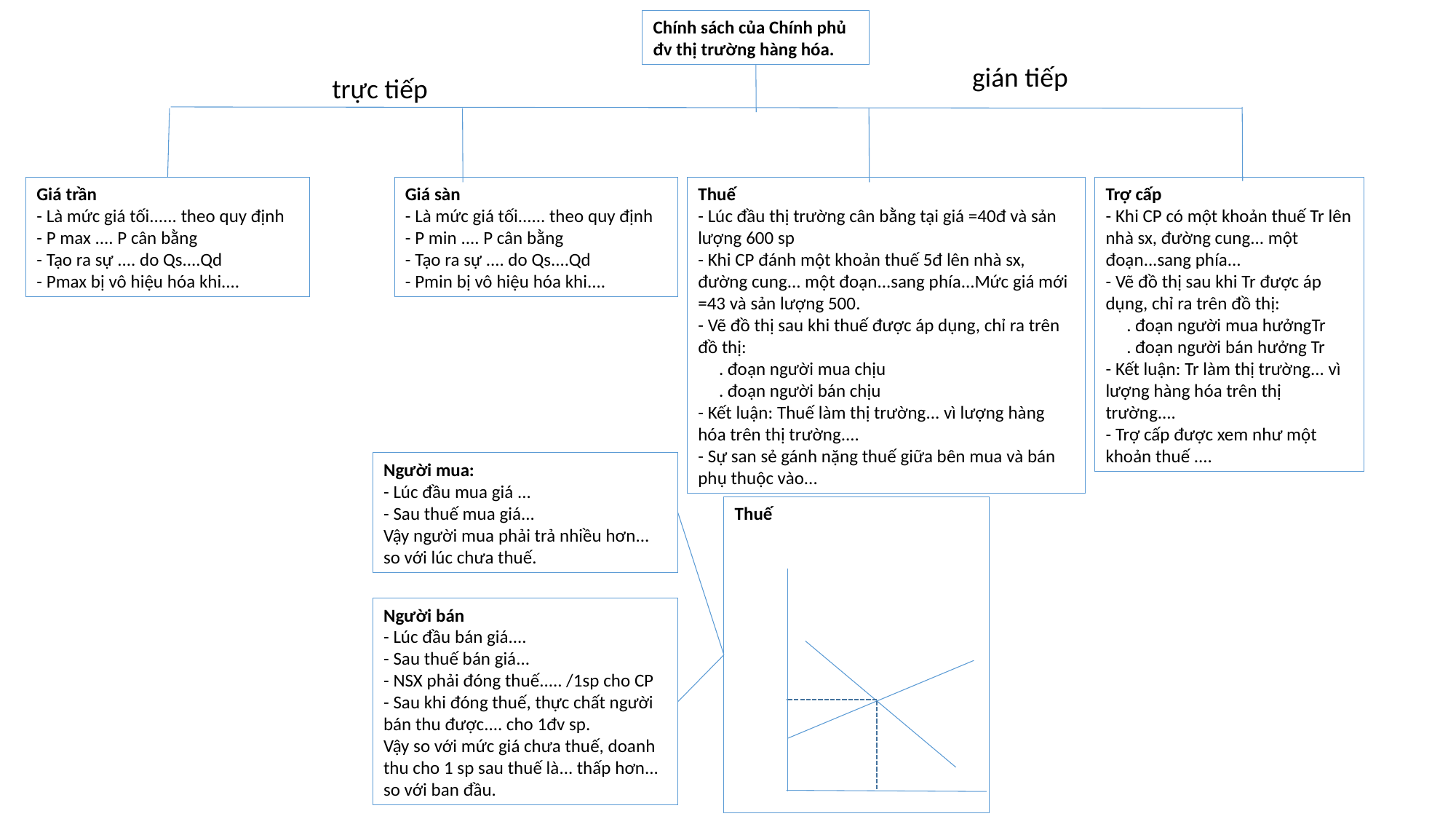

Chính sách của Chính phủ đv thị trường hàng hóa.
gián tiếp
trực tiếp
Giá trần
- Là mức giá tối...... theo quy định
- P max .... P cân bằng
- Tạo ra sự .... do Qs....Qd
- Pmax bị vô hiệu hóa khi....
Giá sàn
- Là mức giá tối...... theo quy định
- P min .... P cân bằng
- Tạo ra sự .... do Qs....Qd
- Pmin bị vô hiệu hóa khi....
Thuế
- Lúc đầu thị trường cân bằng tại giá =40đ và sản lượng 600 sp
- Khi CP đánh một khoản thuế 5đ lên nhà sx, đường cung... một đoạn...sang phía...Mức giá mới =43 và sản lượng 500.
- Vẽ đồ thị sau khi thuế được áp dụng, chỉ ra trên đồ thị:
     . đoạn người mua chịu
     . đoạn người bán chịu
- Kết luận: Thuế làm thị trường... vì lượng hàng hóa trên thị trường....
- Sự san sẻ gánh nặng thuế giữa bên mua và bán phụ thuộc vào...
Trợ cấp
- Khi CP có một khoản thuế Tr lên nhà sx, đường cung... một đoạn...sang phía...
- Vẽ đồ thị sau khi Tr được áp dụng, chỉ ra trên đồ thị:
     . đoạn người mua hưởngTr
     . đoạn người bán hưởng Tr
- Kết luận: Tr làm thị trường... vì lượng hàng hóa trên thị trường....
- Trợ cấp được xem như một khoản thuế ....
Người mua:
- Lúc đầu mua giá ...
- Sau thuế mua giá...
Vậy người mua phải trả nhiều hơn... so với lúc chưa thuế.
Thuế

Người bán
- Lúc đầu bán giá....
- Sau thuế bán giá...
- NSX phải đóng thuế..... /1sp cho CP
- Sau khi đóng thuế, thực chất người bán thu được.... cho 1đv sp.
Vậy so với mức giá chưa thuế, doanh thu cho 1 sp sau thuế là... thấp hơn... so với ban đầu.